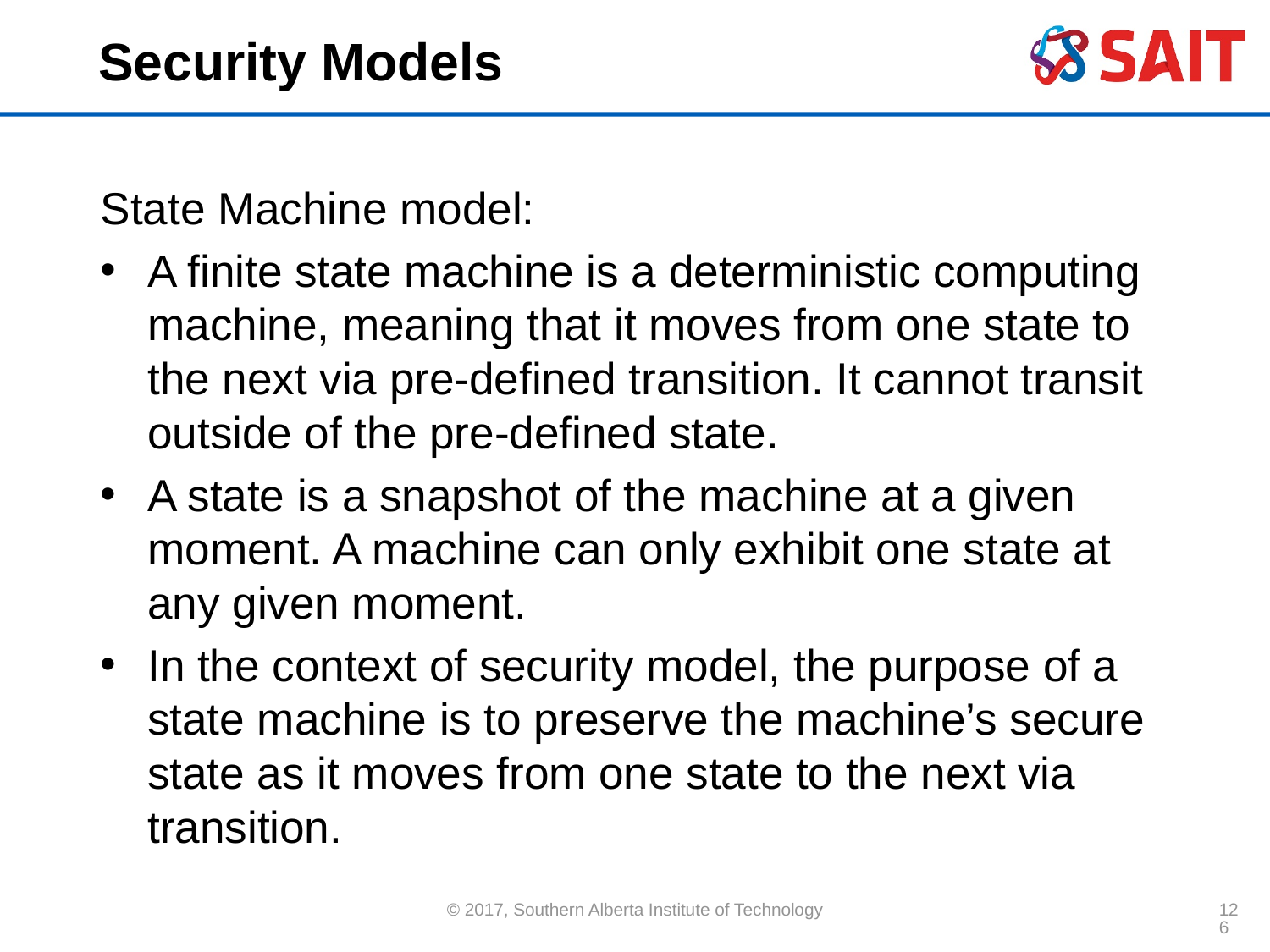

# Security Models
State Machine model:
A finite state machine is a deterministic computing machine, meaning that it moves from one state to the next via pre-defined transition. It cannot transit outside of the pre-defined state.
A state is a snapshot of the machine at a given moment. A machine can only exhibit one state at any given moment.
In the context of security model, the purpose of a state machine is to preserve the machine’s secure state as it moves from one state to the next via transition.